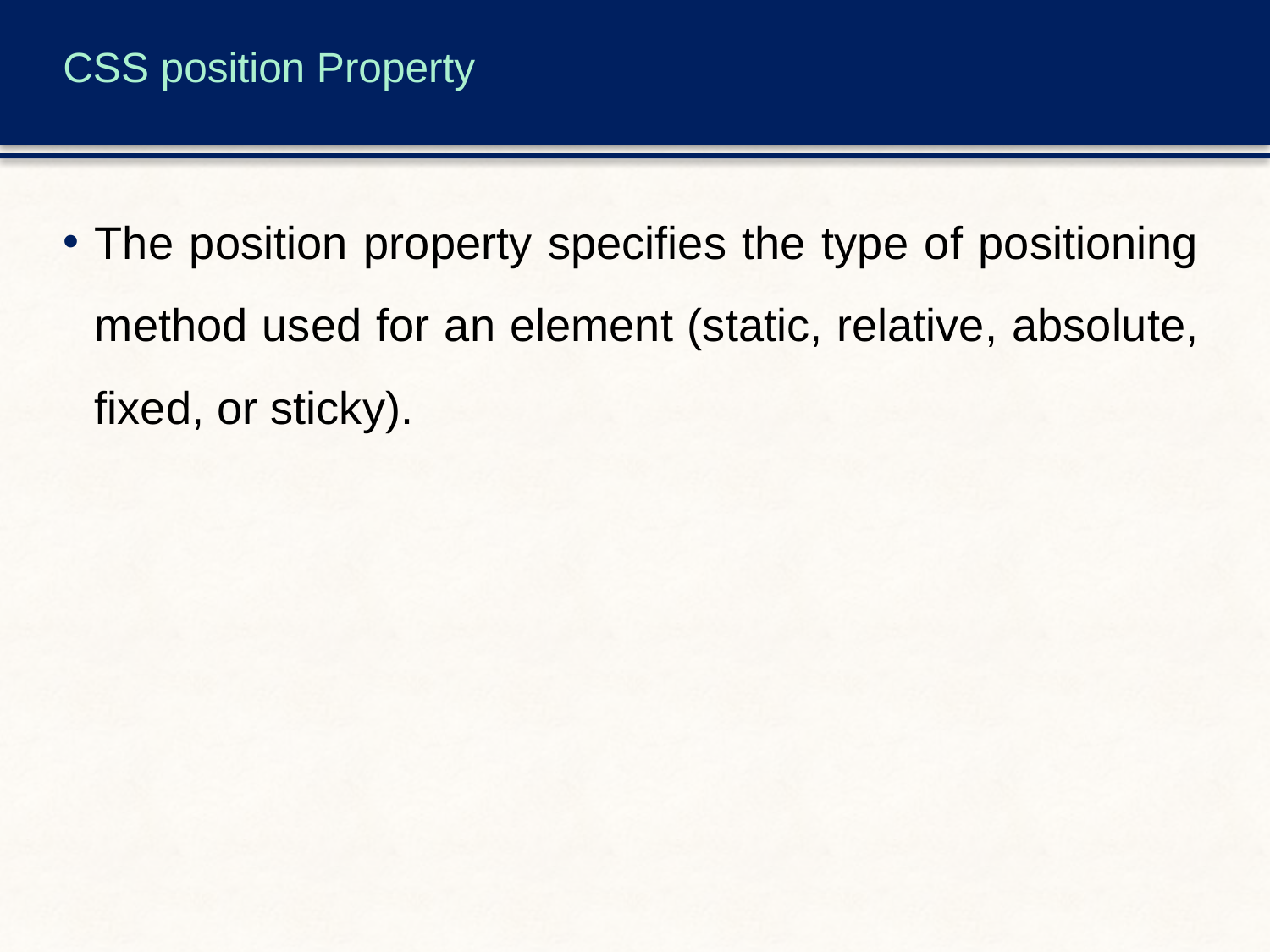

# CSS position Property
The position property specifies the type of positioning method used for an element (static, relative, absolute, fixed, or sticky).